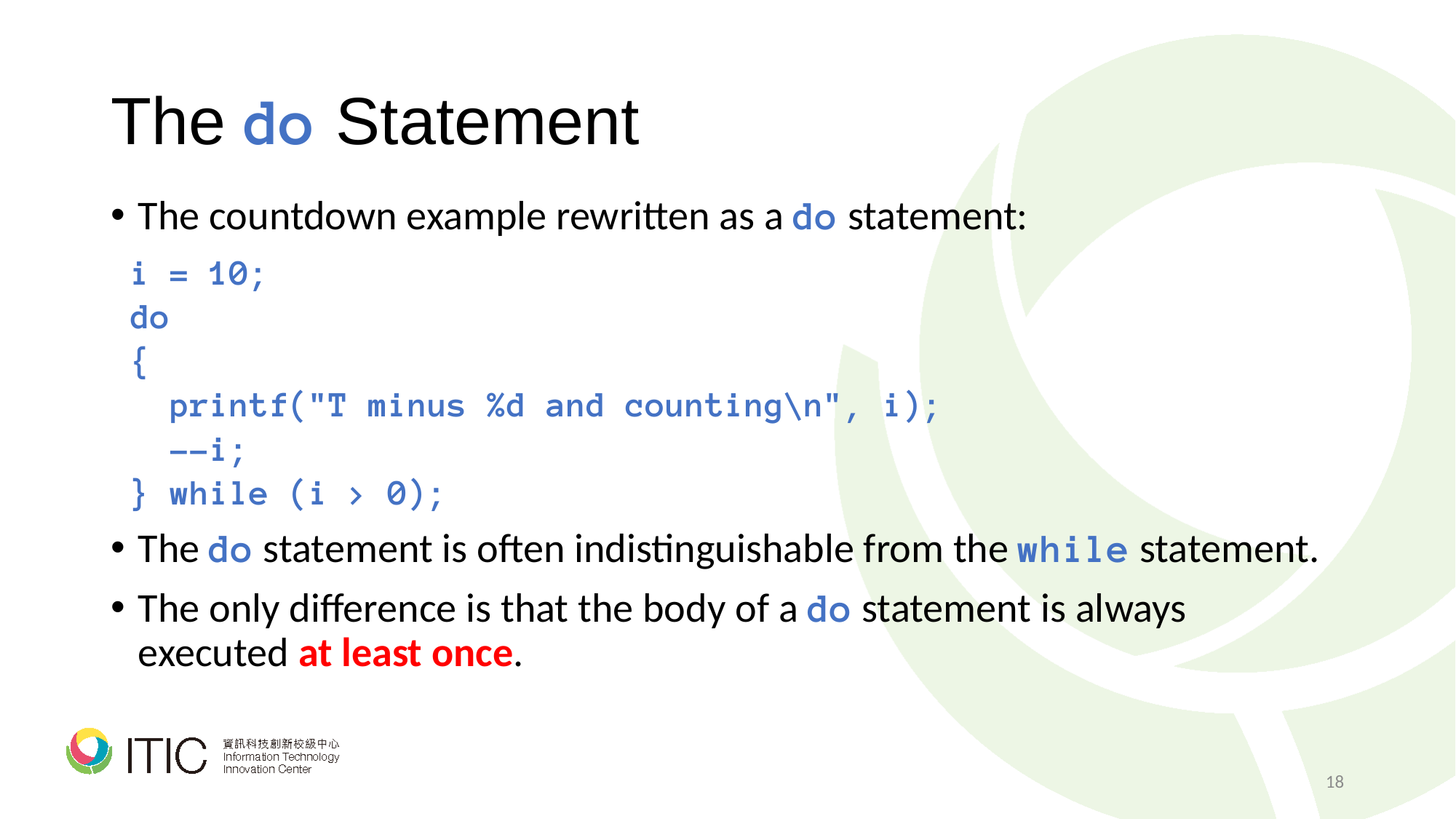

# The do Statement
The countdown example rewritten as a do statement:
 i = 10;
 do
 {
   printf("T minus %d and counting\n", i);
   --i;
 } while (i > 0);
The do statement is often indistinguishable from the while statement.
The only difference is that the body of a do statement is always executed at least once.

18